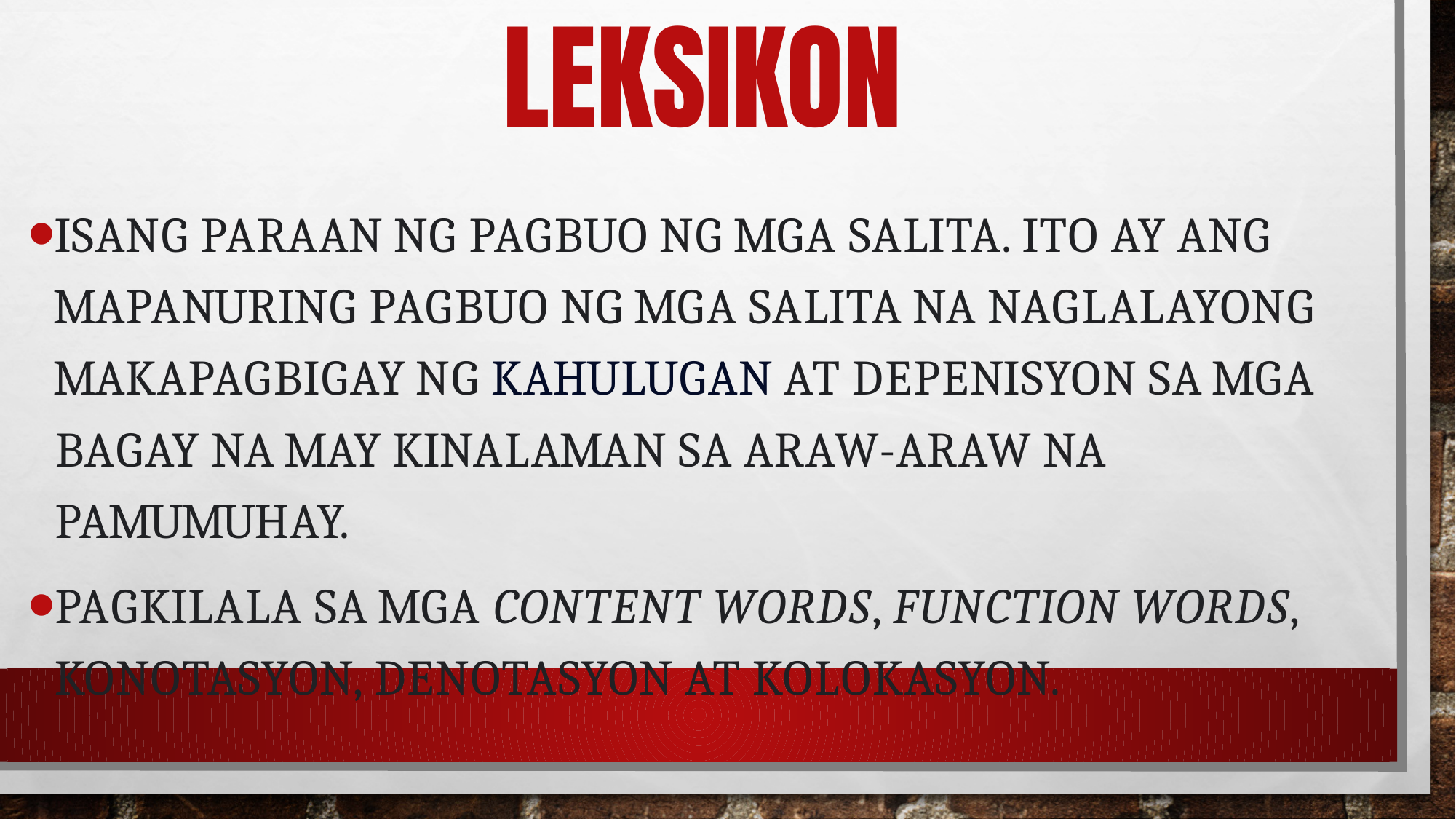

# leksikon
isang paraan ng pagbuo ng mga salita. Ito ay ang mapanuring pagbuo ng mga salita na naglalayong makapagbigay ng kahulugan at depenisyon sa mga bagay na may kinalaman sa araw-araw na pamumuhay.
PAGKILALA SA MGA CONTENT WORDS, FUNCTION WORDS, KONOTASYON, DENOTASYON AT KOLOKASYON.